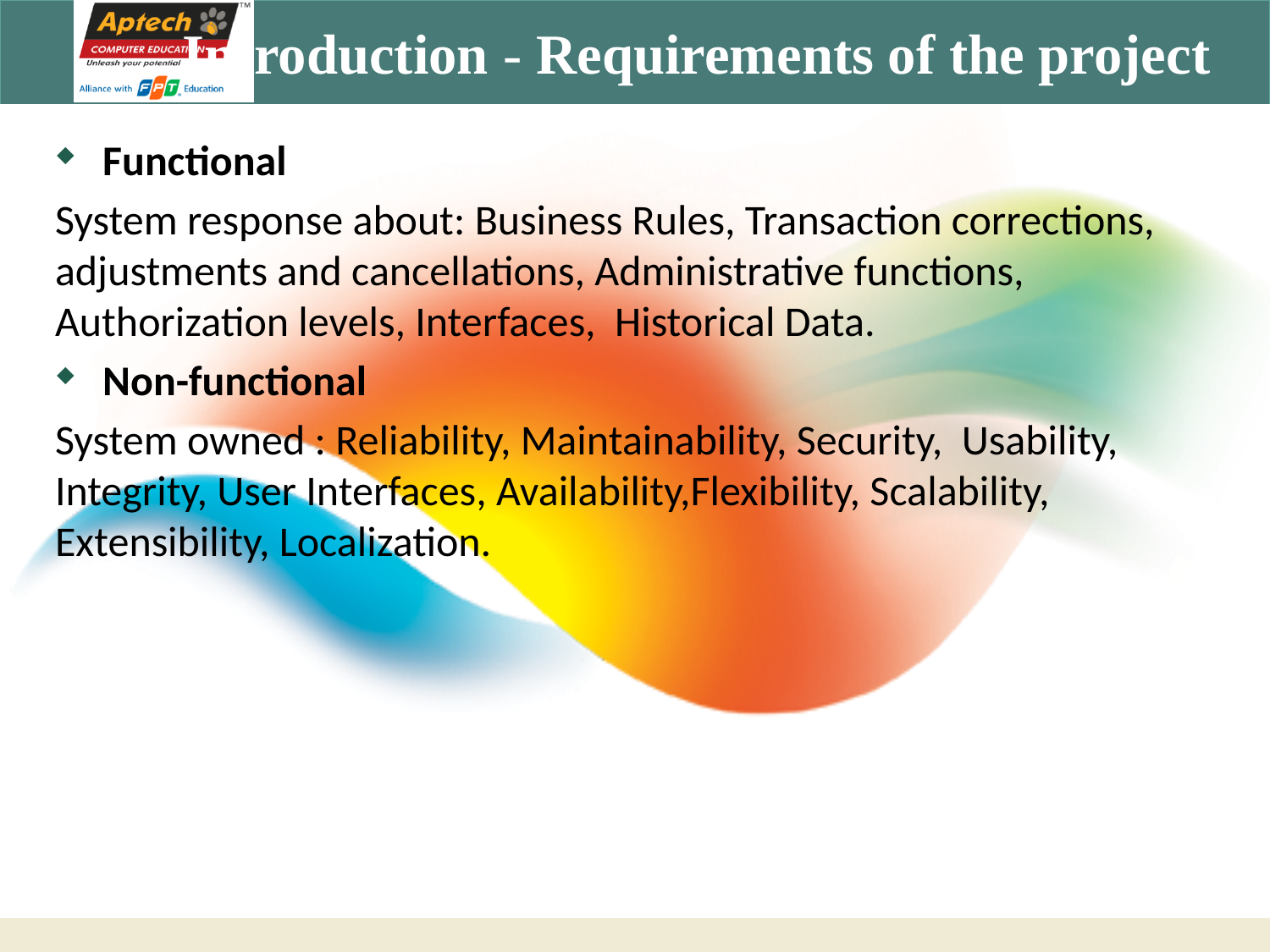

# Introduction - Requirements of the project
Functional
System response about: Business Rules, Transaction corrections, adjustments and cancellations, Administrative functions, Authorization levels, Interfaces,  Historical Data.
Non-functional
System owned : Reliability, Maintainability, Security,  Usability, Integrity, User Interfaces, Availability,Flexibility, Scalability, Extensibility, Localization.
4